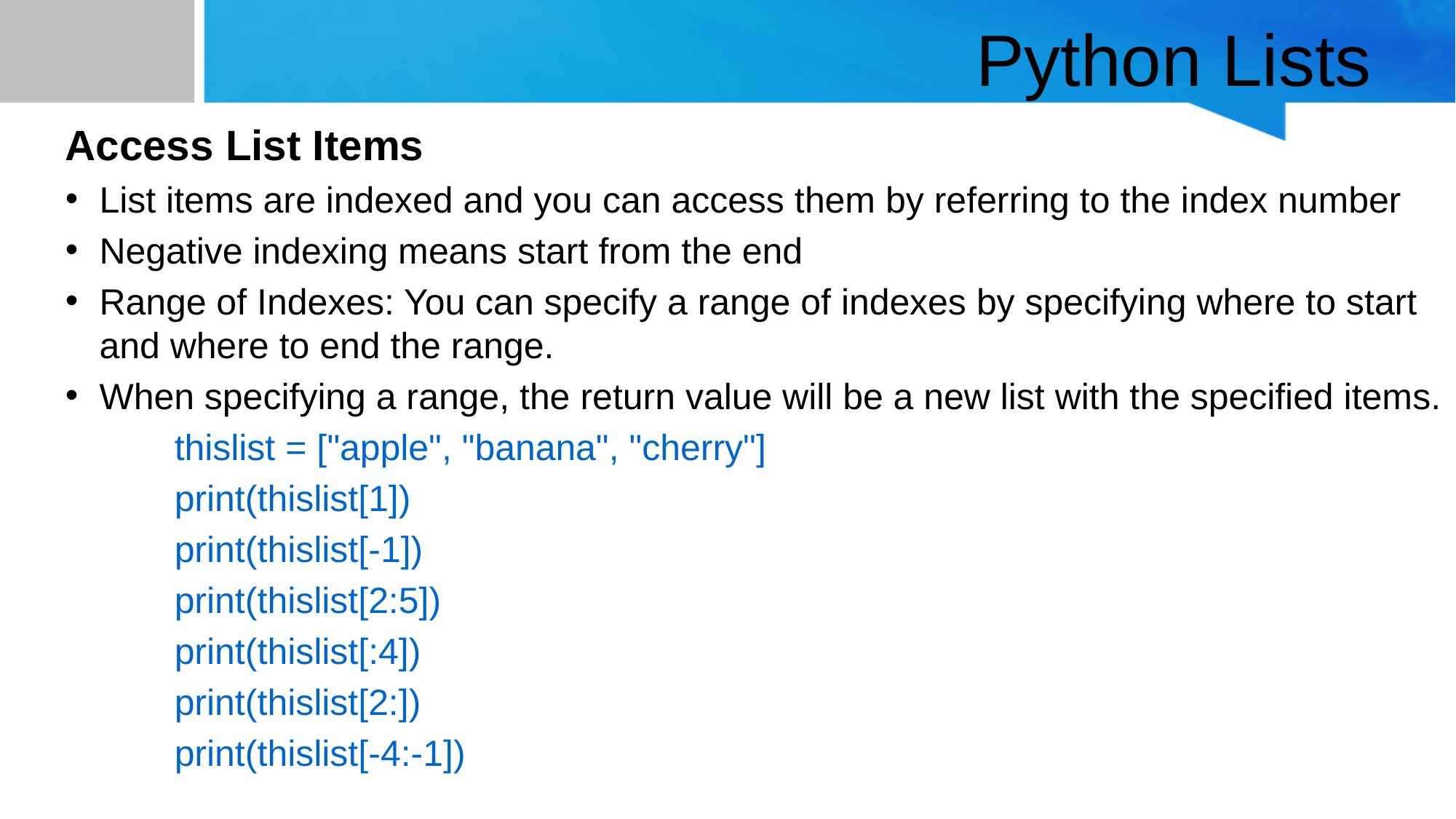

# Python Lists
Access List Items
List items are indexed and you can access them by referring to the index number
Negative indexing means start from the end
Range of Indexes: You can specify a range of indexes by specifying where to start and where to end the range.
When specifying a range, the return value will be a new list with the specified items.
thislist = ["apple", "banana", "cherry"]
print(thislist[1])
print(thislist[-1])
print(thislist[2:5])
print(thislist[:4])
print(thislist[2:])
print(thislist[-4:-1])